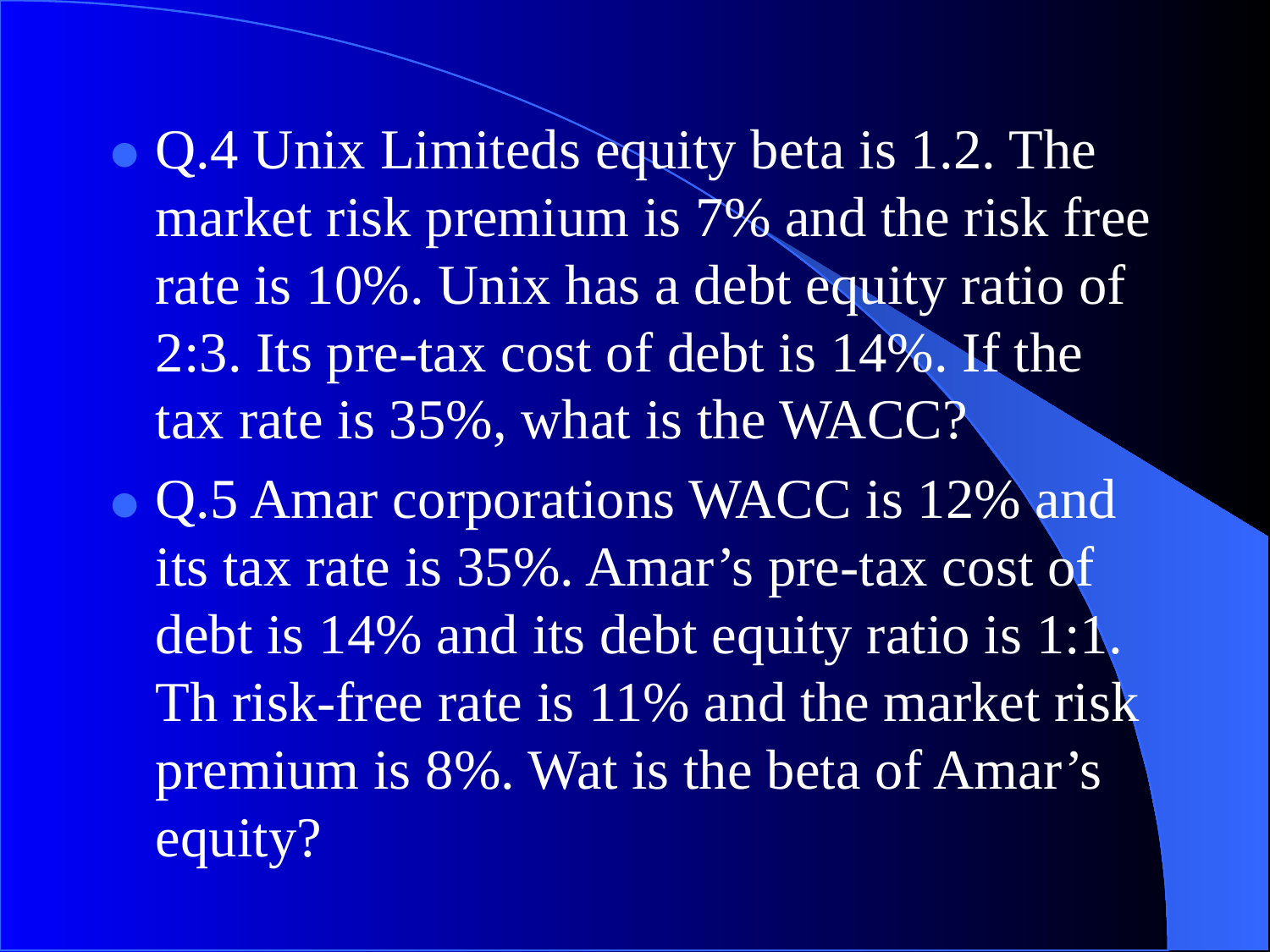

Q.4 Unix Limiteds equity beta is 1.2. The market risk premium is 7% and the risk free rate is 10%. Unix has a debt equity ratio of 2:3. Its pre-tax cost of debt is 14%. If the tax rate is 35%, what is the WACC?
Q.5 Amar corporations WACC is 12% and its tax rate is 35%. Amar’s pre-tax cost of debt is 14% and its debt equity ratio is 1:1. Th risk-free rate is 11% and the market risk premium is 8%. Wat is the beta of Amar’s equity?